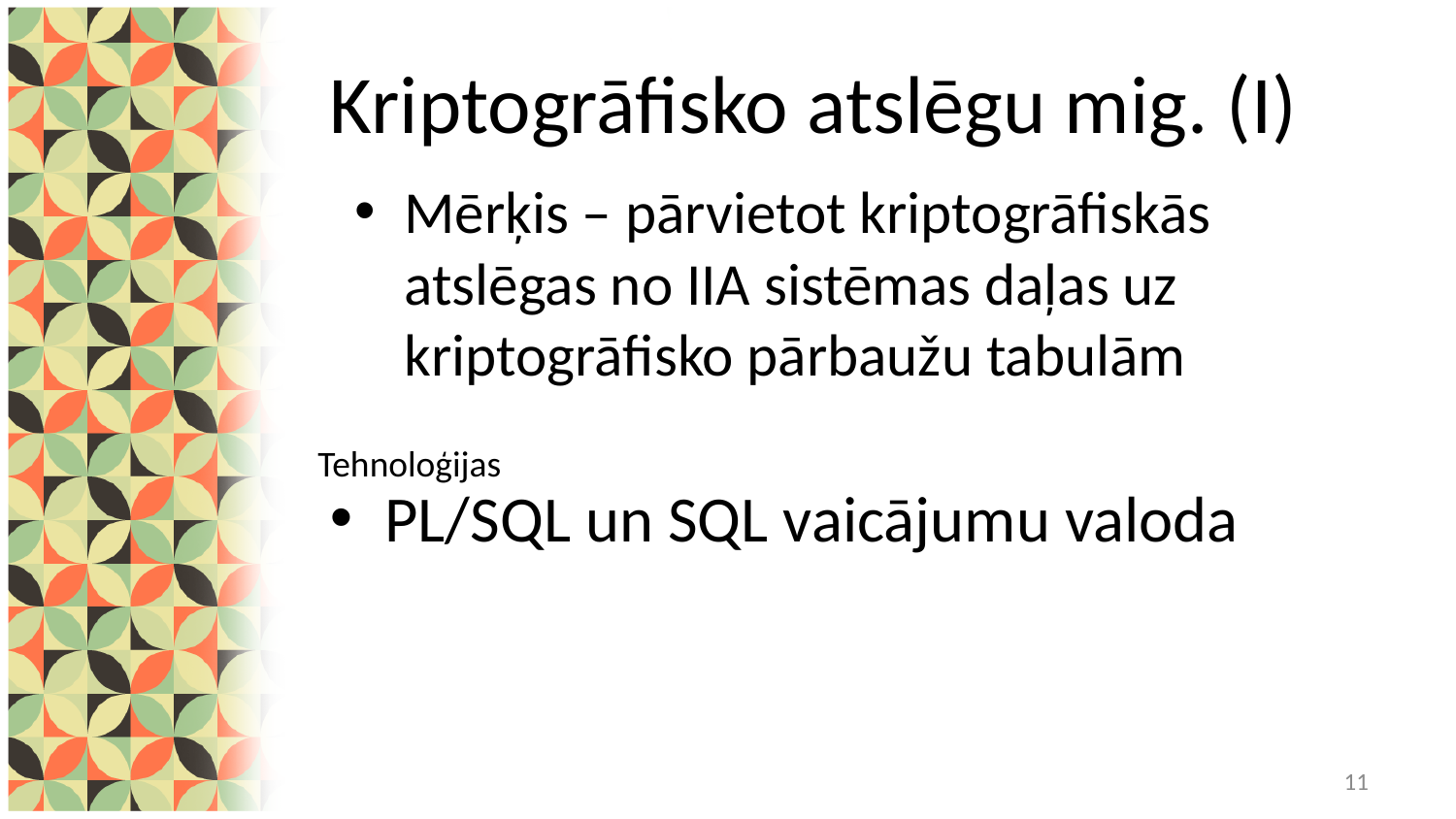

# Kriptogrāfisko atslēgu mig. (I)
Mērķis – pārvietot kriptogrāfiskās atslēgas no IIA sistēmas daļas uz kriptogrāfisko pārbaužu tabulām
Tehnoloģijas
PL/SQL un SQL vaicājumu valoda
11